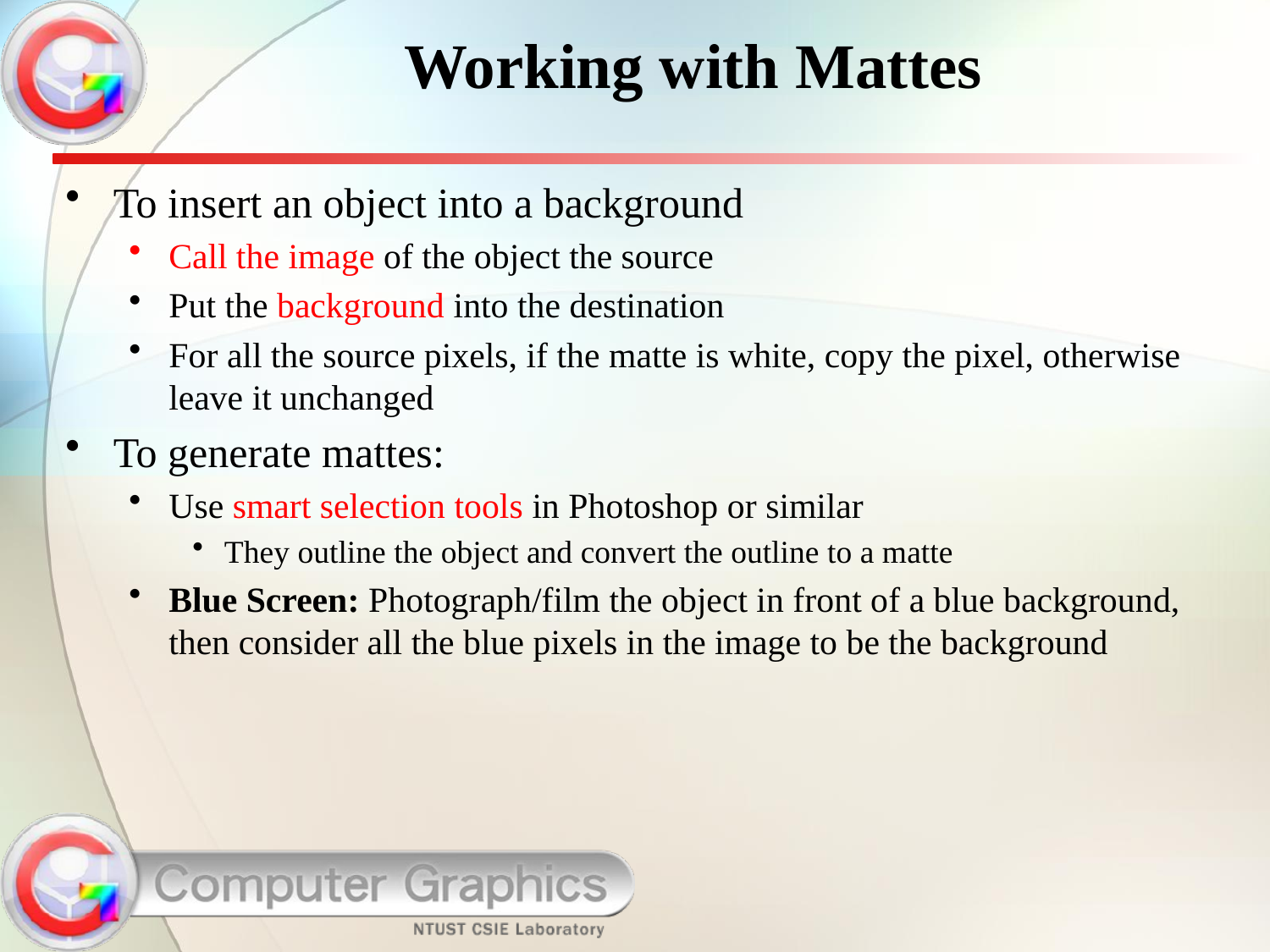

# Working with Mattes
To insert an object into a background
Call the image of the object the source
Put the background into the destination
For all the source pixels, if the matte is white, copy the pixel, otherwise leave it unchanged
To generate mattes:
Use smart selection tools in Photoshop or similar
They outline the object and convert the outline to a matte
Blue Screen: Photograph/film the object in front of a blue background, then consider all the blue pixels in the image to be the background